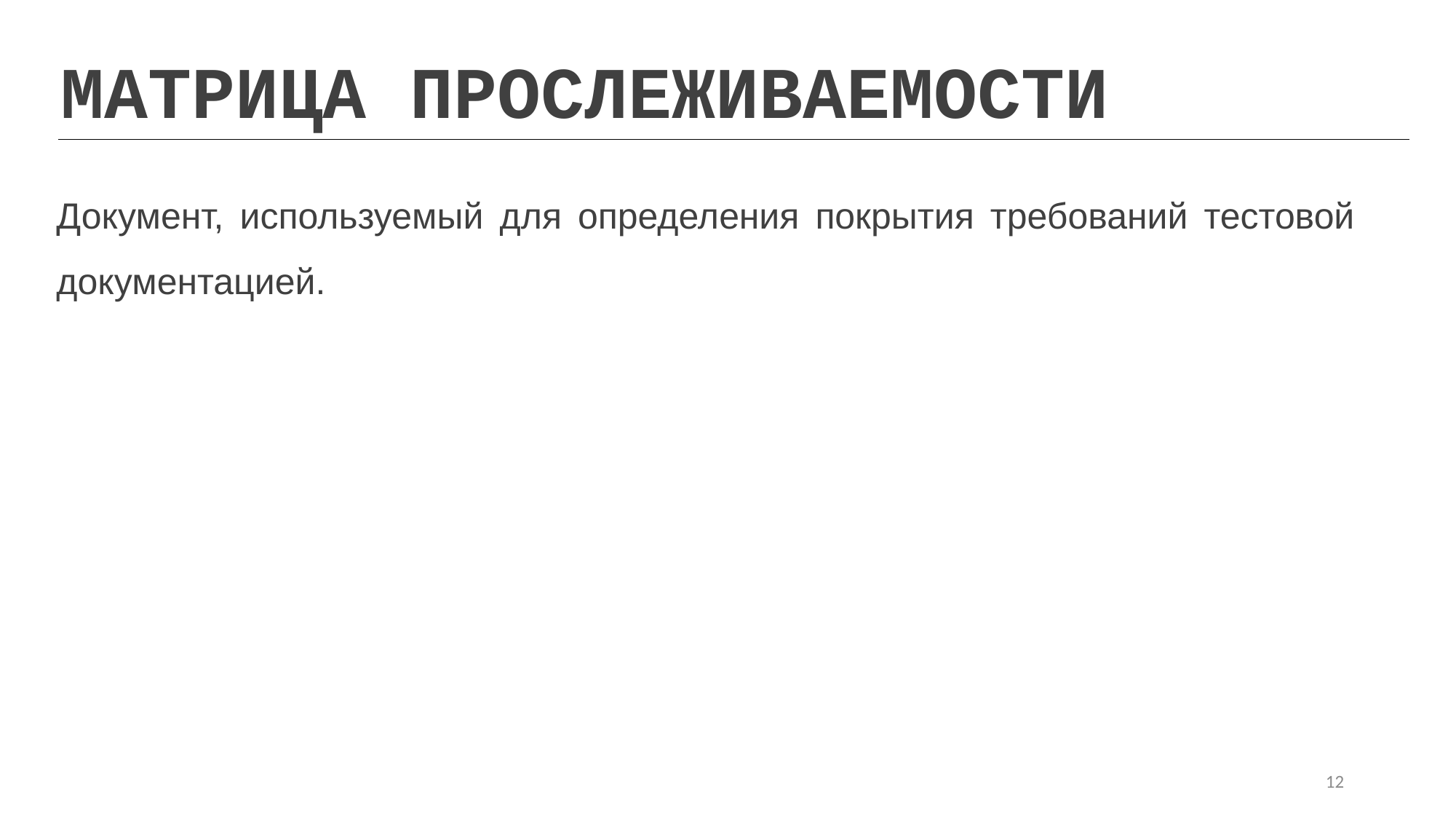

МАТРИЦА ПРОСЛЕЖИВАЕМОСТИ
Документ, используемый для определения покрытия требований тестовой документацией.
12